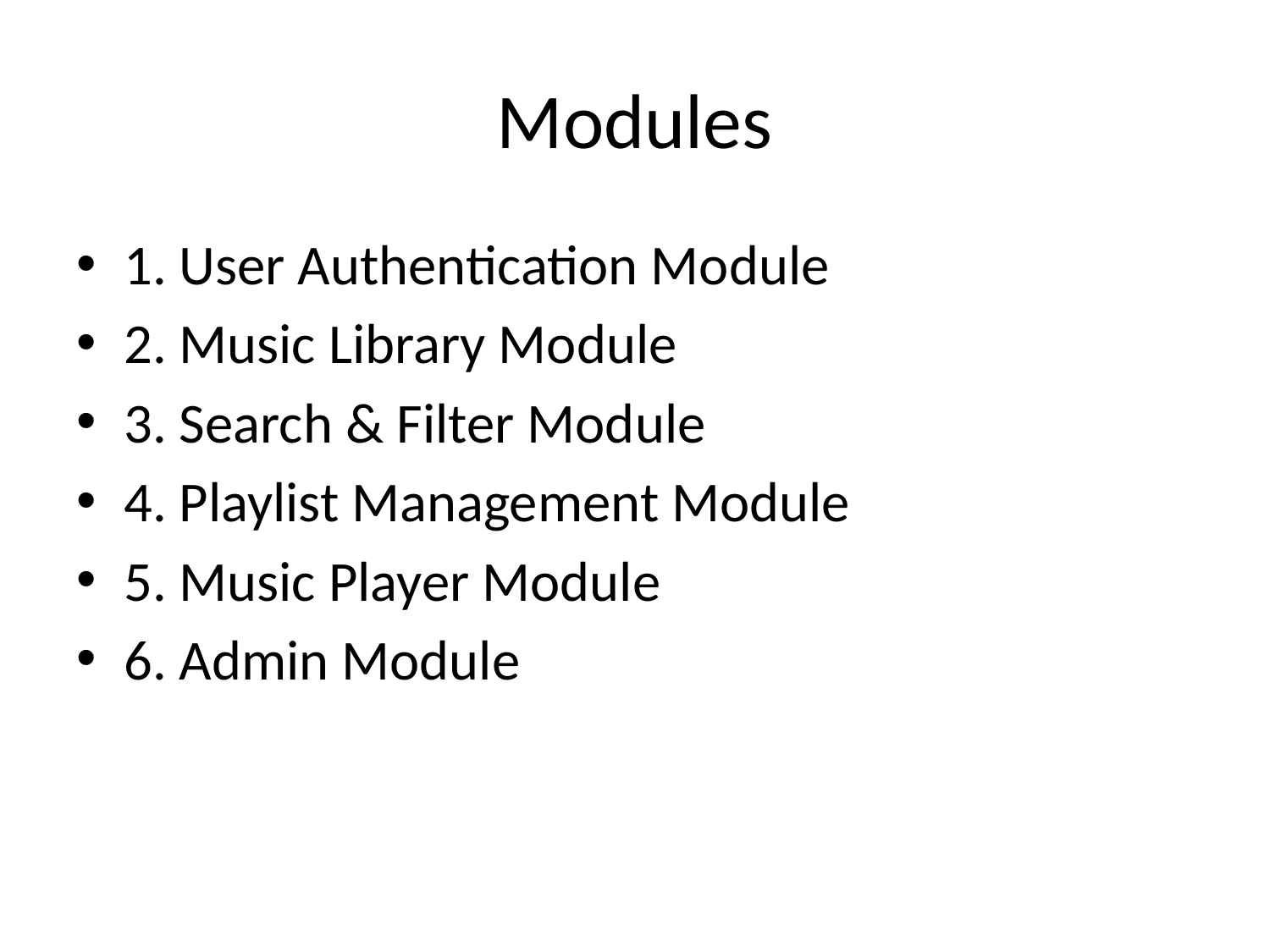

# Modules
1. User Authentication Module
2. Music Library Module
3. Search & Filter Module
4. Playlist Management Module
5. Music Player Module
6. Admin Module